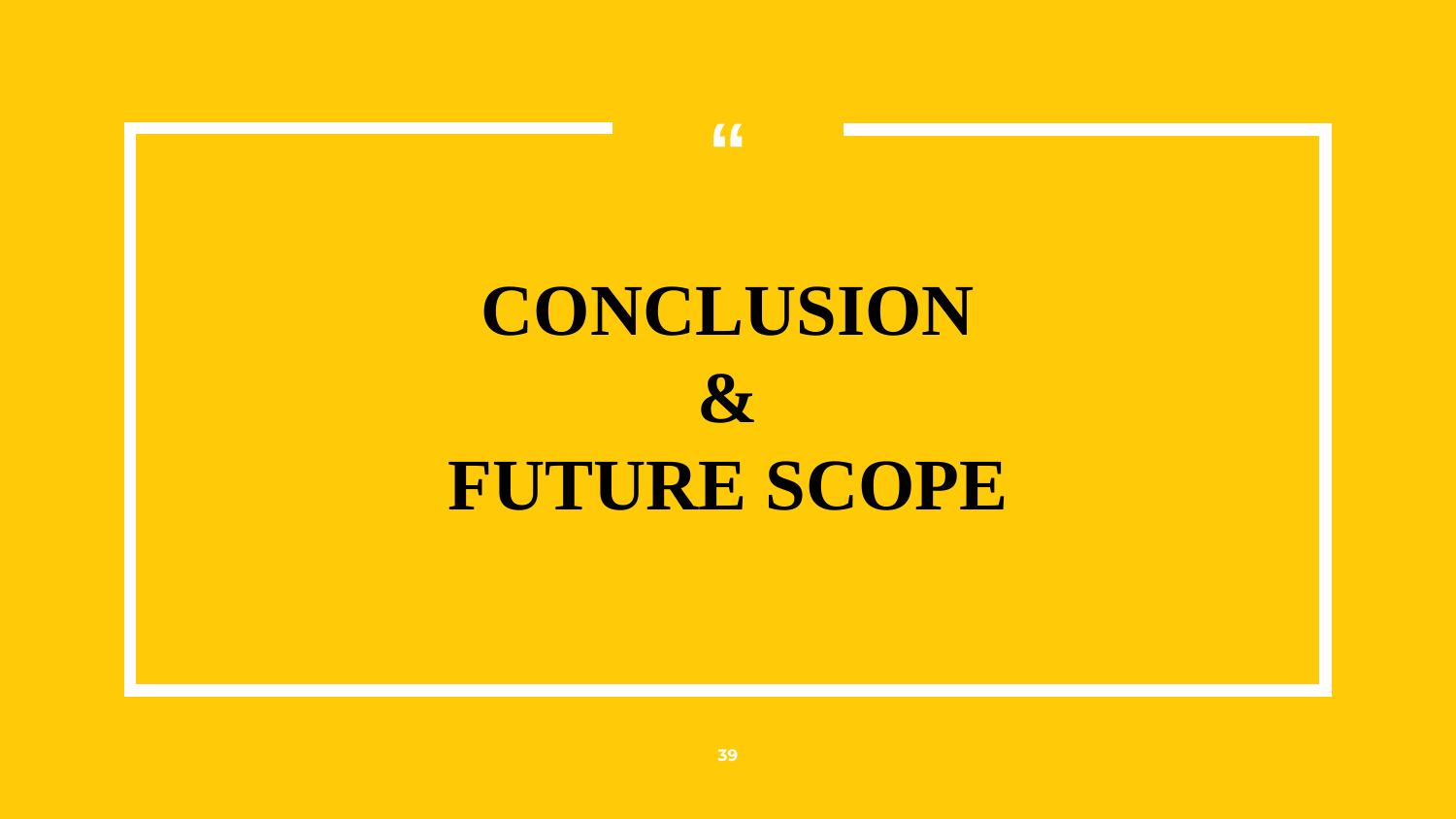

“
# CONCLUSION & FUTURE SCOPE
39